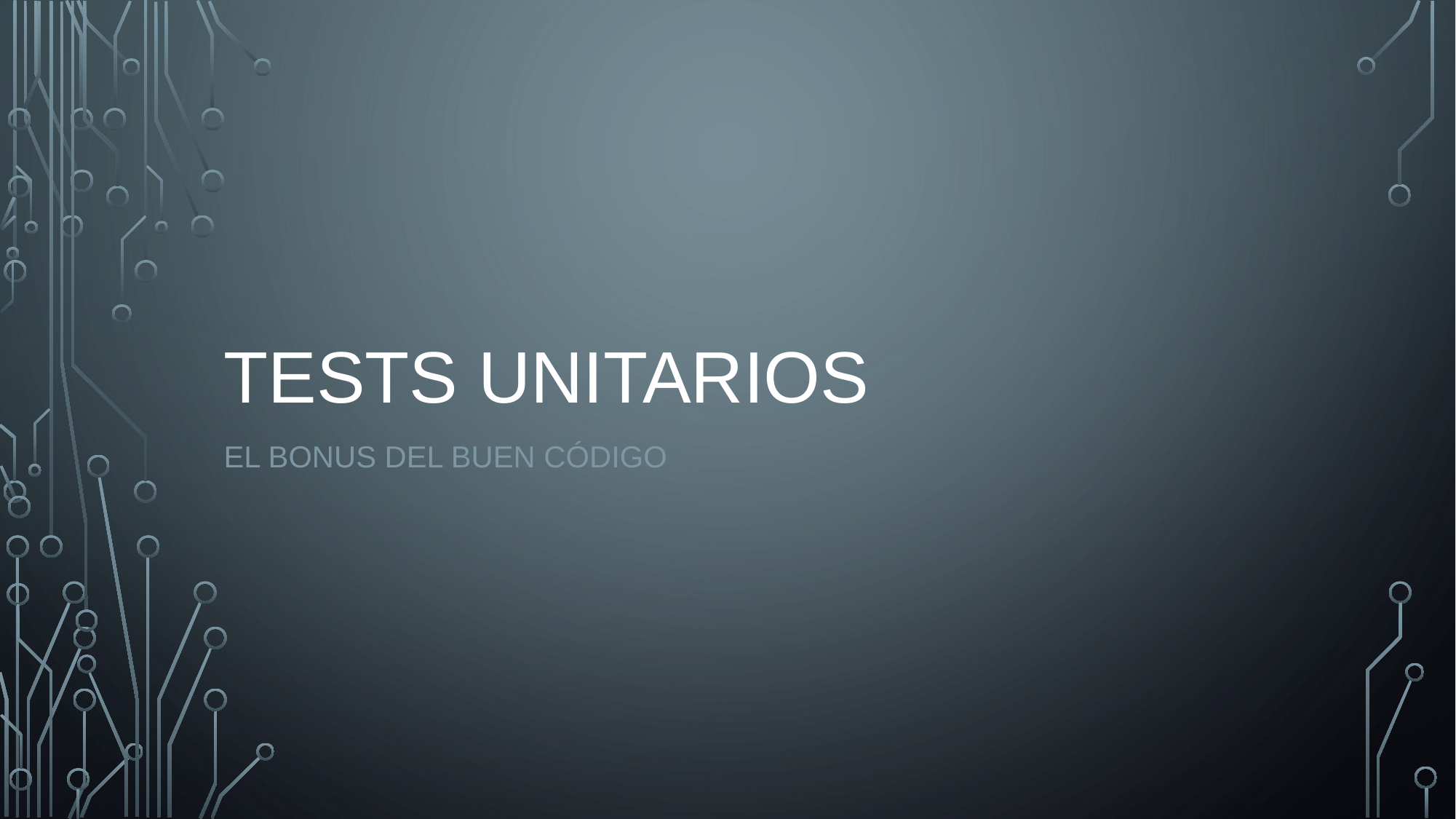

# Tests unitarios
El bonus del buen código